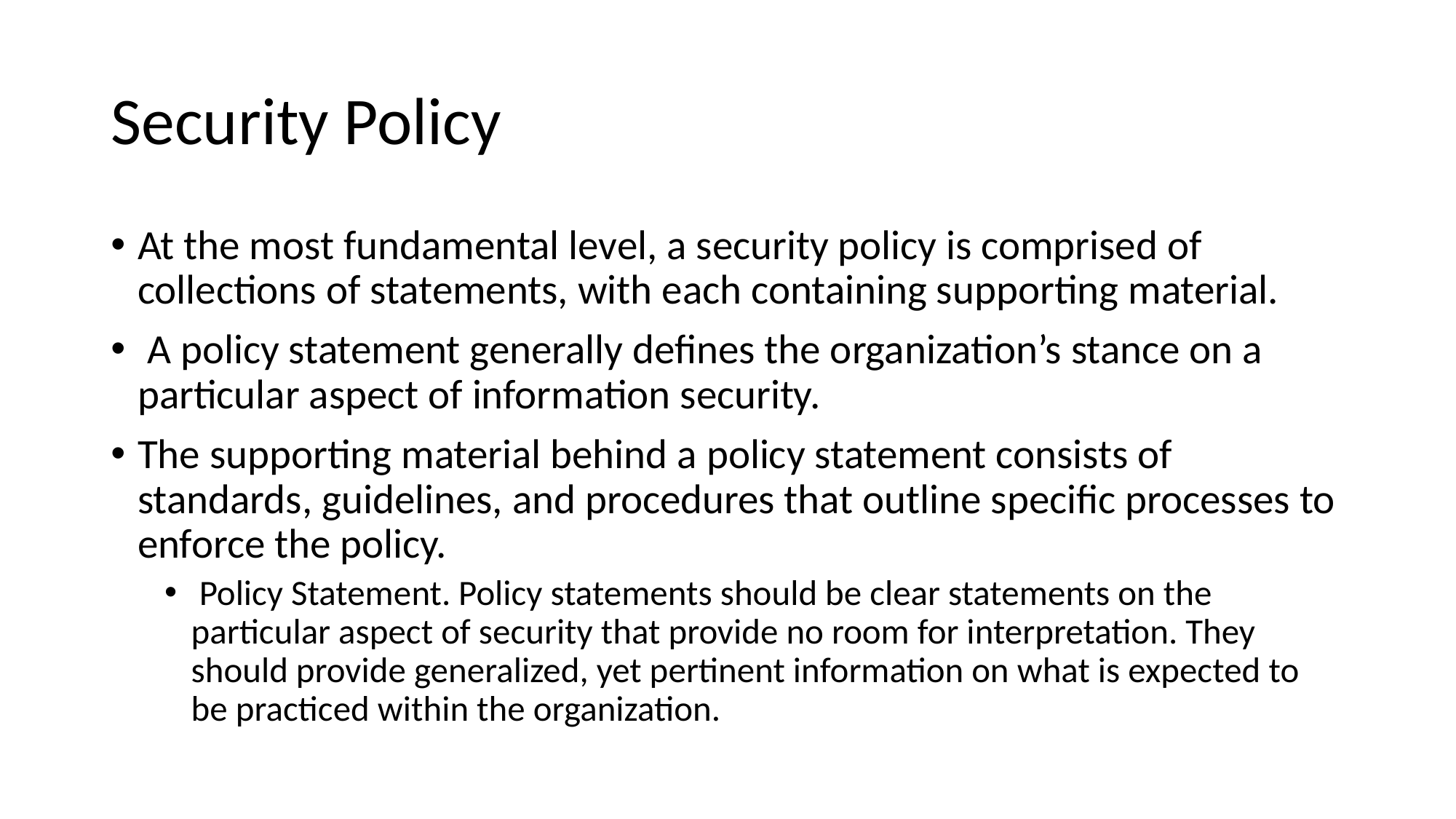

# Security Policy
At the most fundamental level, a security policy is comprised of collections of statements, with each containing supporting material.
 A policy statement generally defines the organization’s stance on a particular aspect of information security.
The supporting material behind a policy statement consists of standards, guidelines, and procedures that outline specific processes to enforce the policy.
 Policy Statement. Policy statements should be clear statements on the particular aspect of security that provide no room for interpretation. They should provide generalized, yet pertinent information on what is expected to be practiced within the organization.